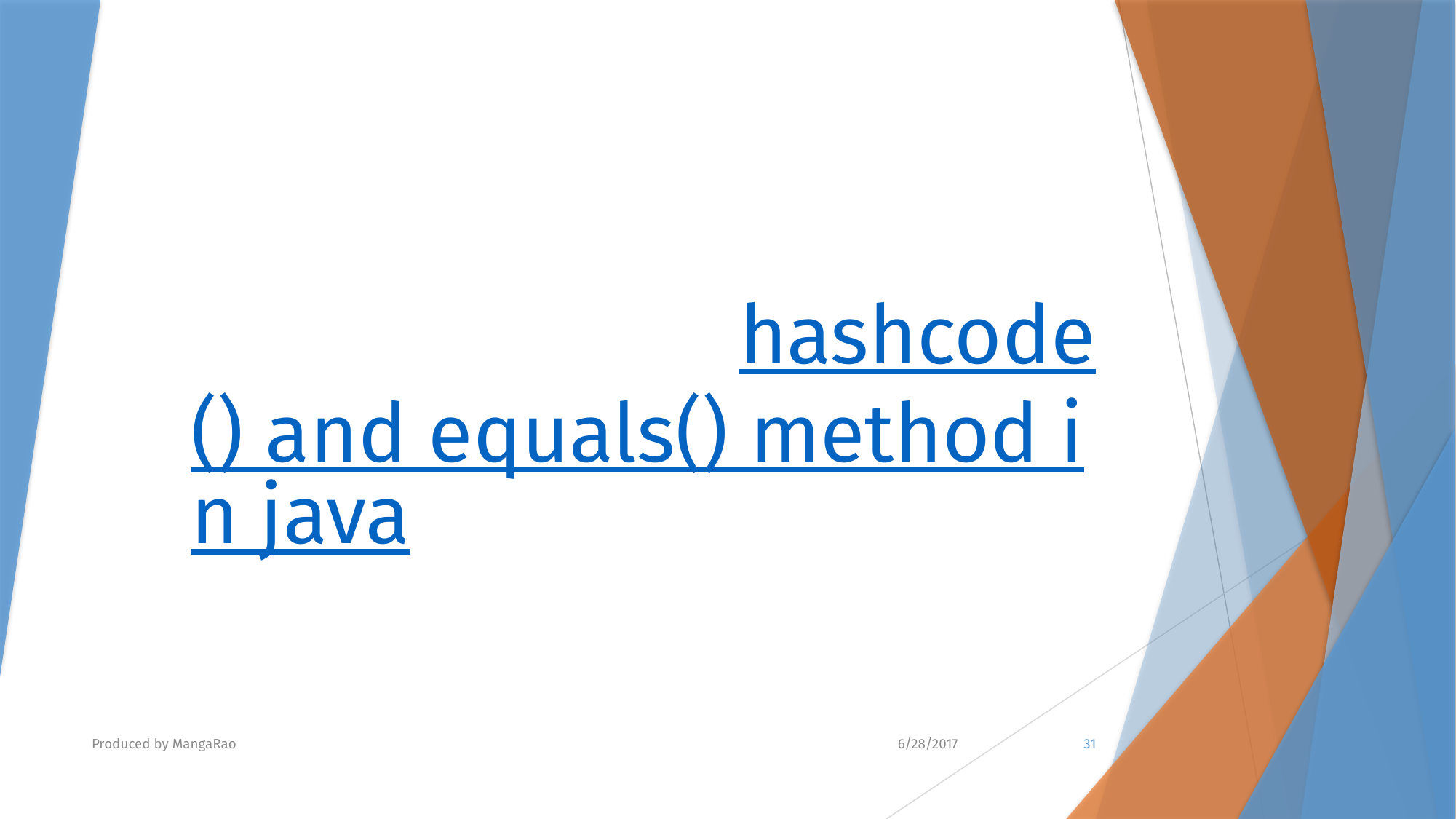

# hashcode() and equals() method in java

Produced by MangaRao
6/28/2017
31